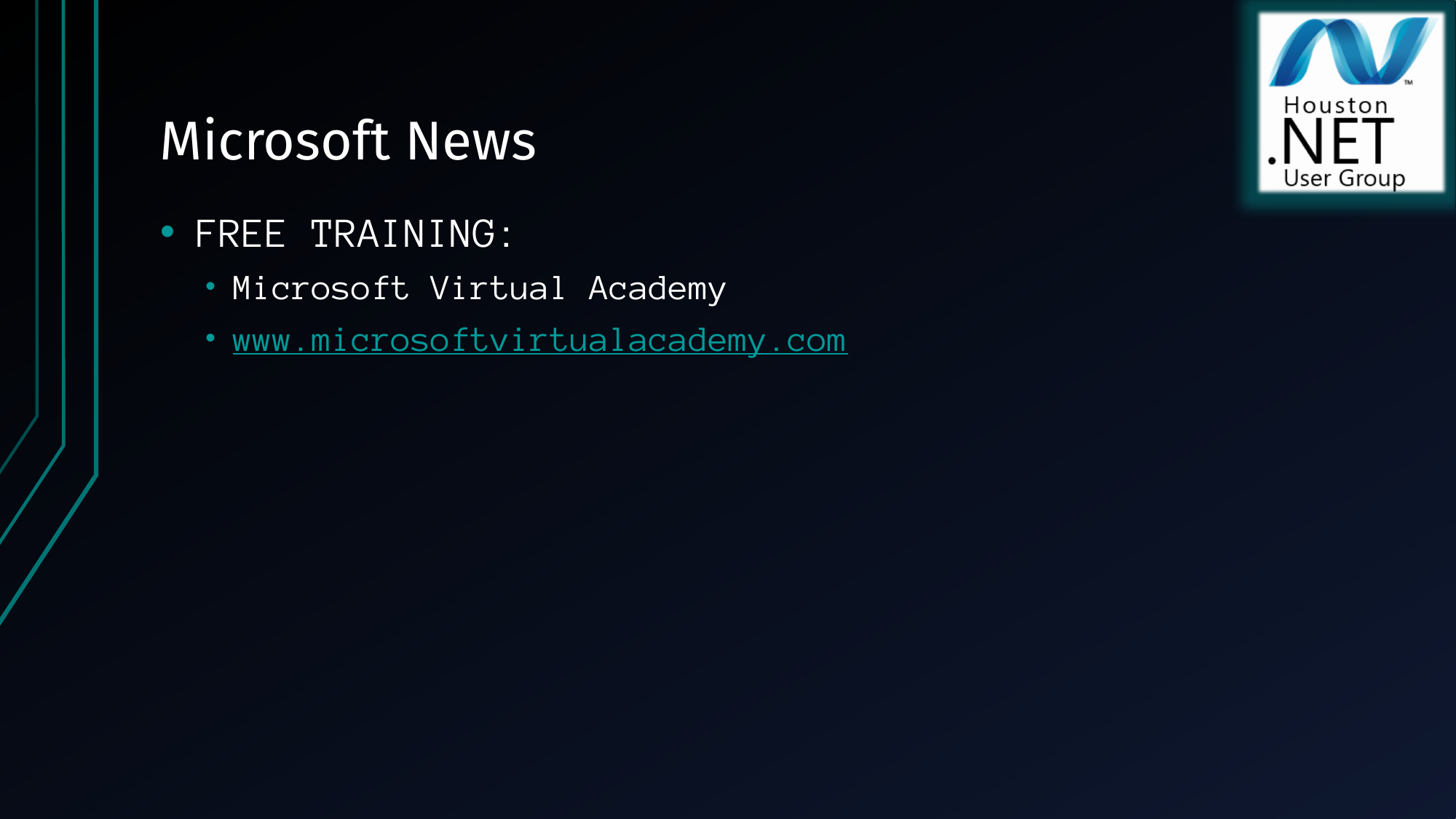

# Microsoft News
FREE TRAINING:
Microsoft Virtual Academy
www.microsoftvirtualacademy.com